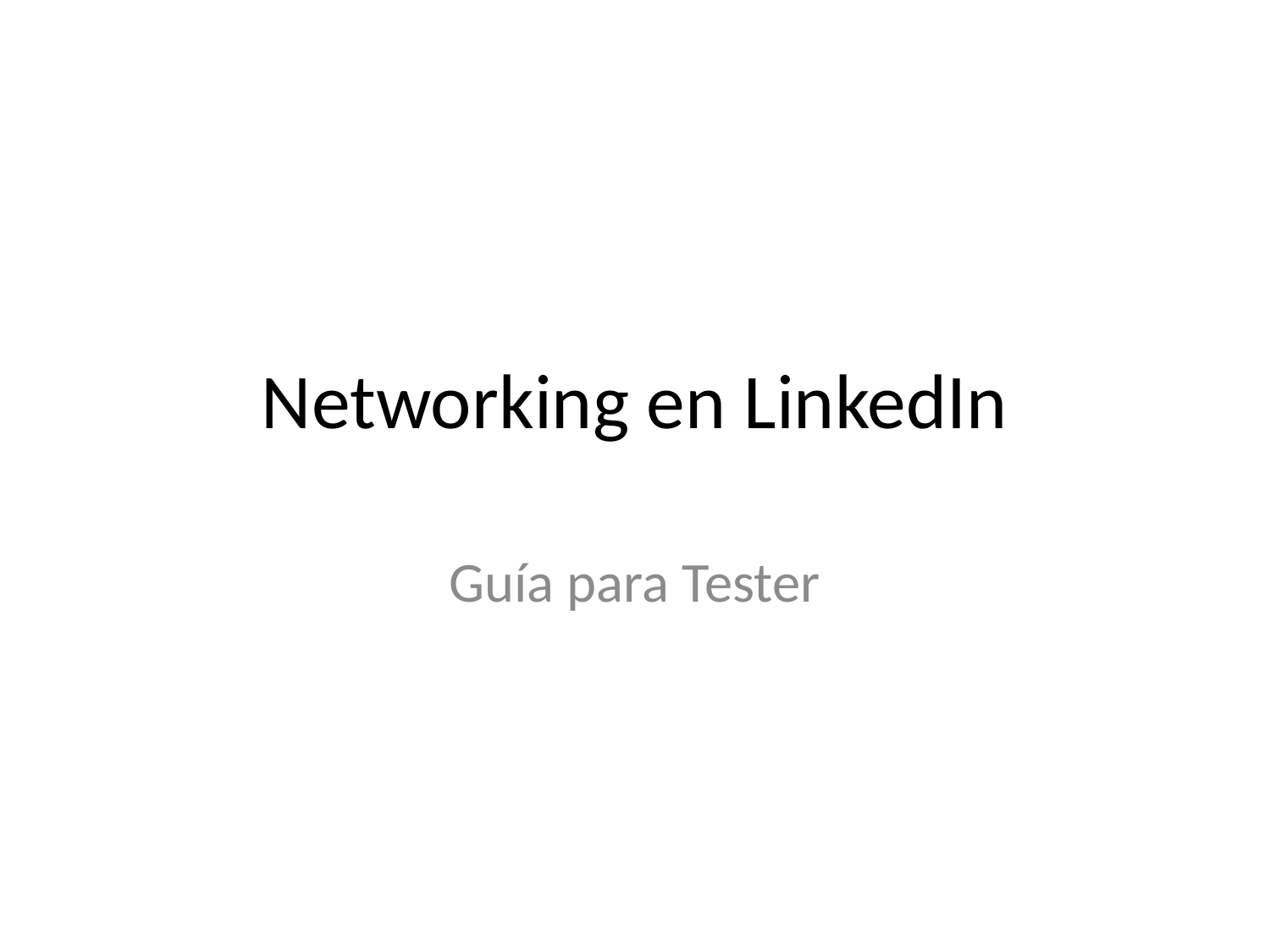

# Networking en LinkedIn
Guía para Tester